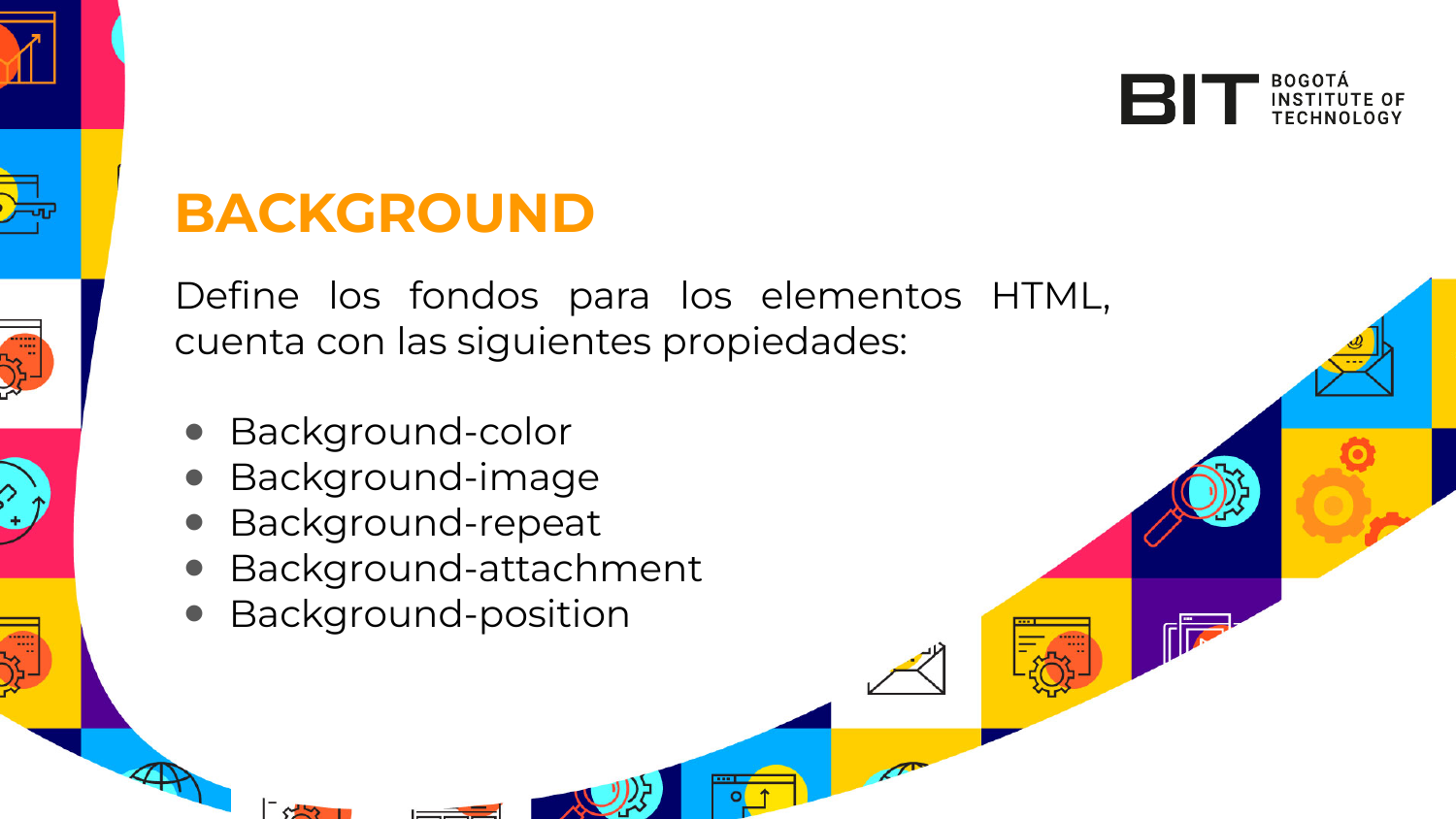

# BACKGROUND
Define los fondos para los elementos HTML, cuenta con las siguientes propiedades:

Background-color
Background-image
Background-repeat
Background-attachment
Background-position